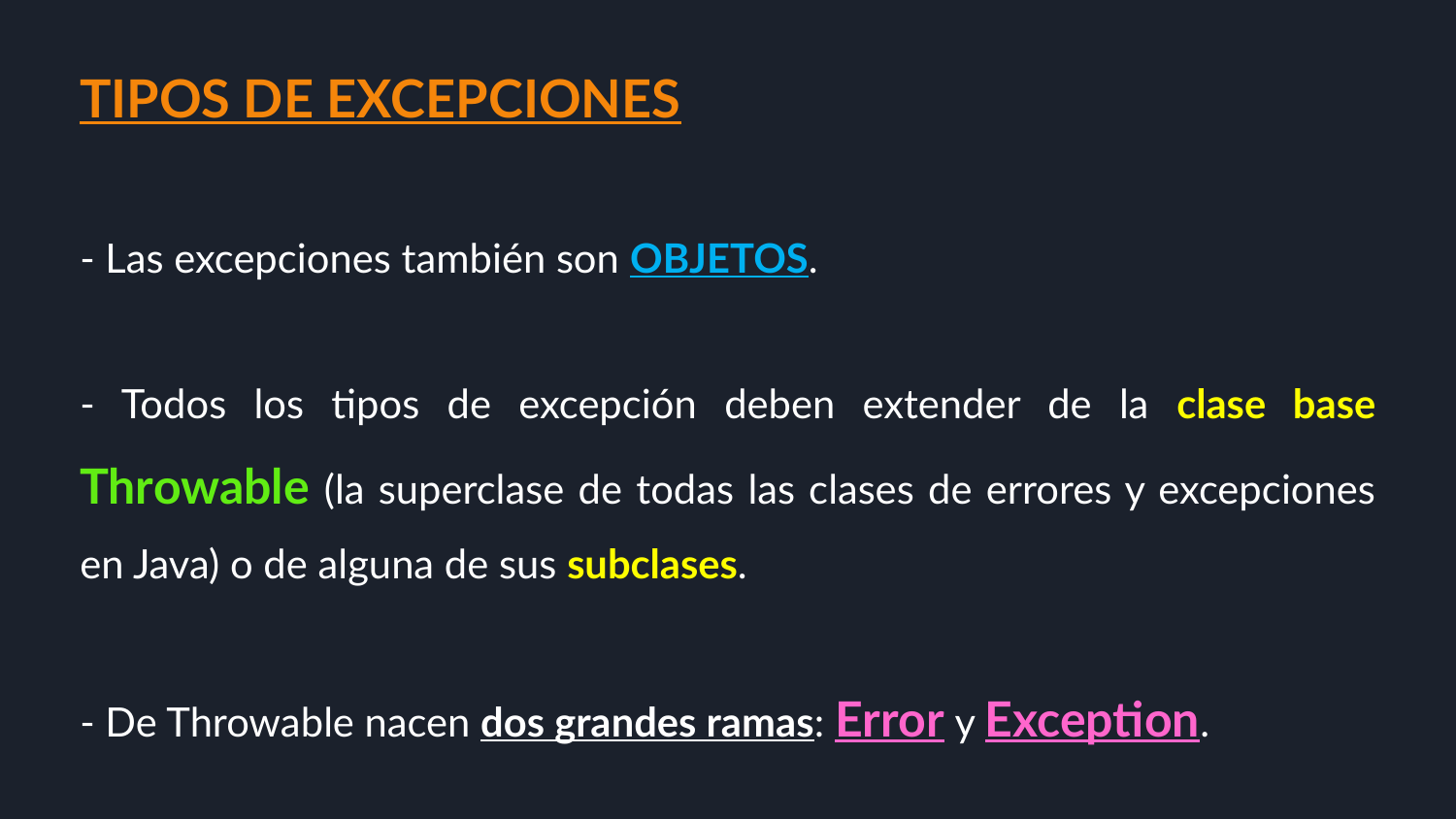

TIPOS DE EXCEPCIONES
- Las excepciones también son OBJETOS.

- Todos los tipos de excepción deben extender de la clase base Throwable (la superclase de todas las clases de errores y excepciones en Java) o de alguna de sus subclases.

- De Throwable nacen dos grandes ramas: Error y Exception.